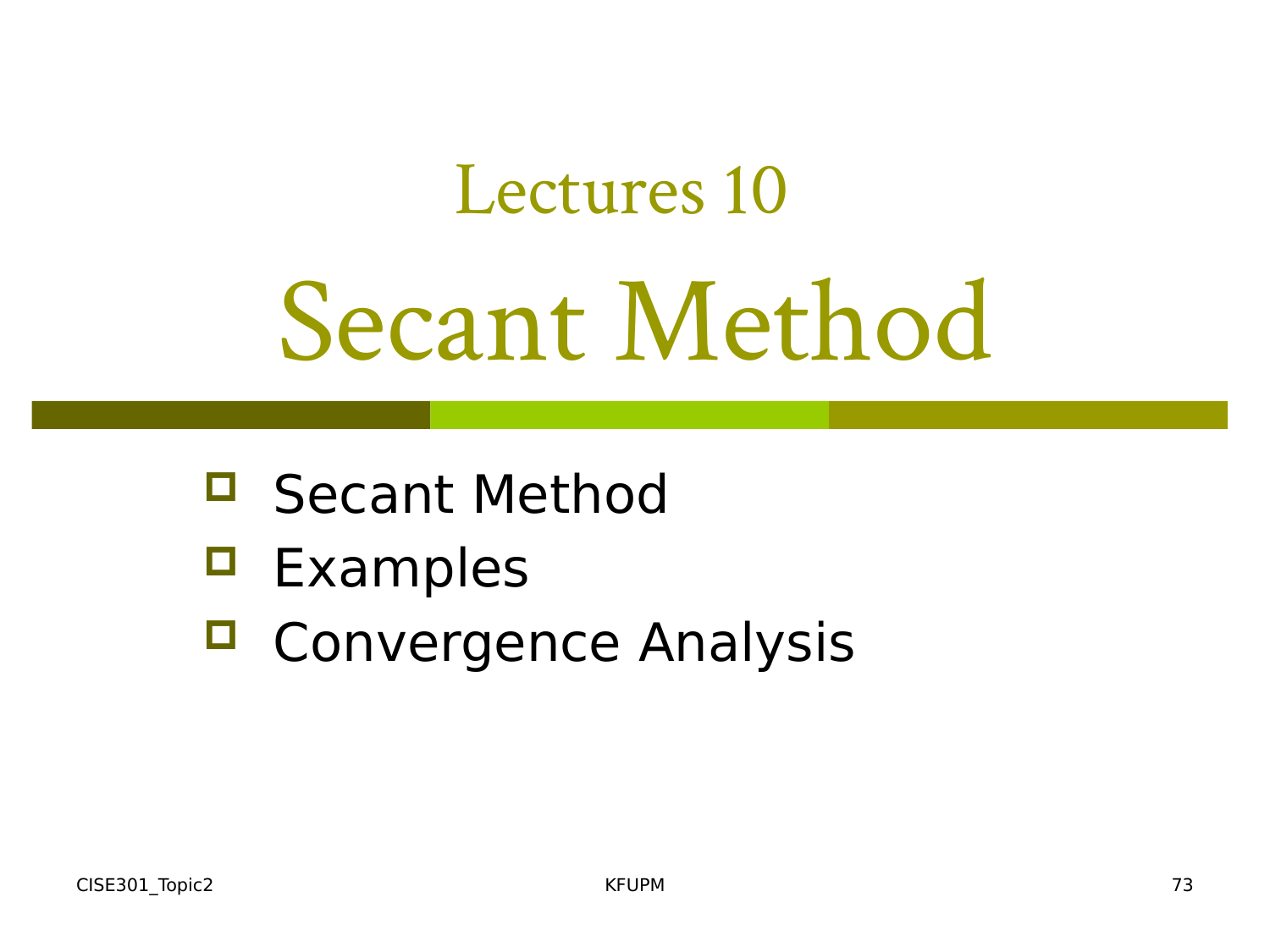

# Lectures 10 Secant Method
  Secant Method
  Examples
  Convergence Analysis
CISE301_Topic2
KFUPM
73